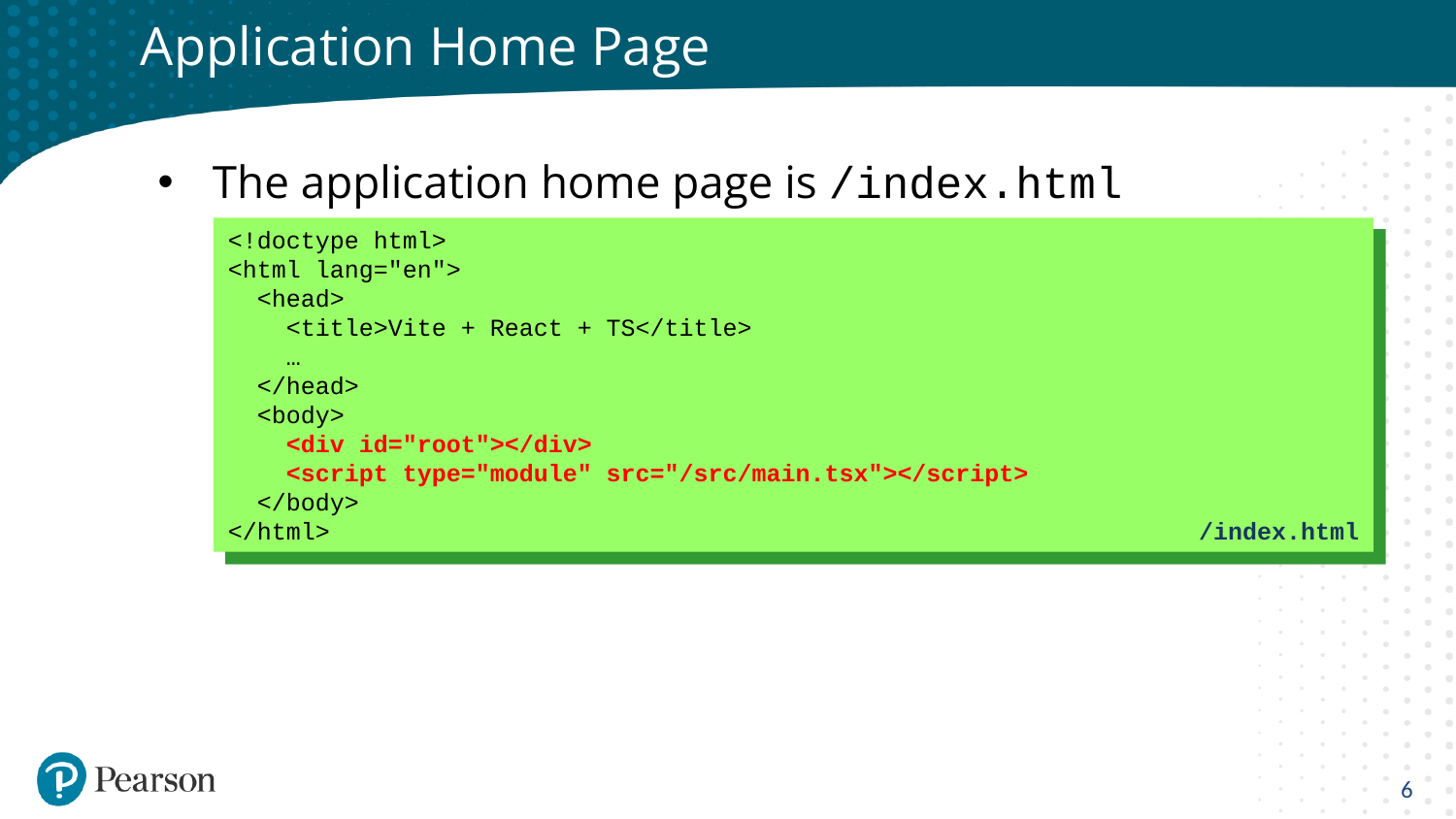

# Application Home Page
The application home page is /index.html
<!doctype html>
<html lang="en">
  <head>
    <title>Vite + React + TS</title>
    …
  </head>
  <body>
    <div id="root"></div>
    <script type="module" src="/src/main.tsx"></script>
  </body>
</html>
/index.html
6